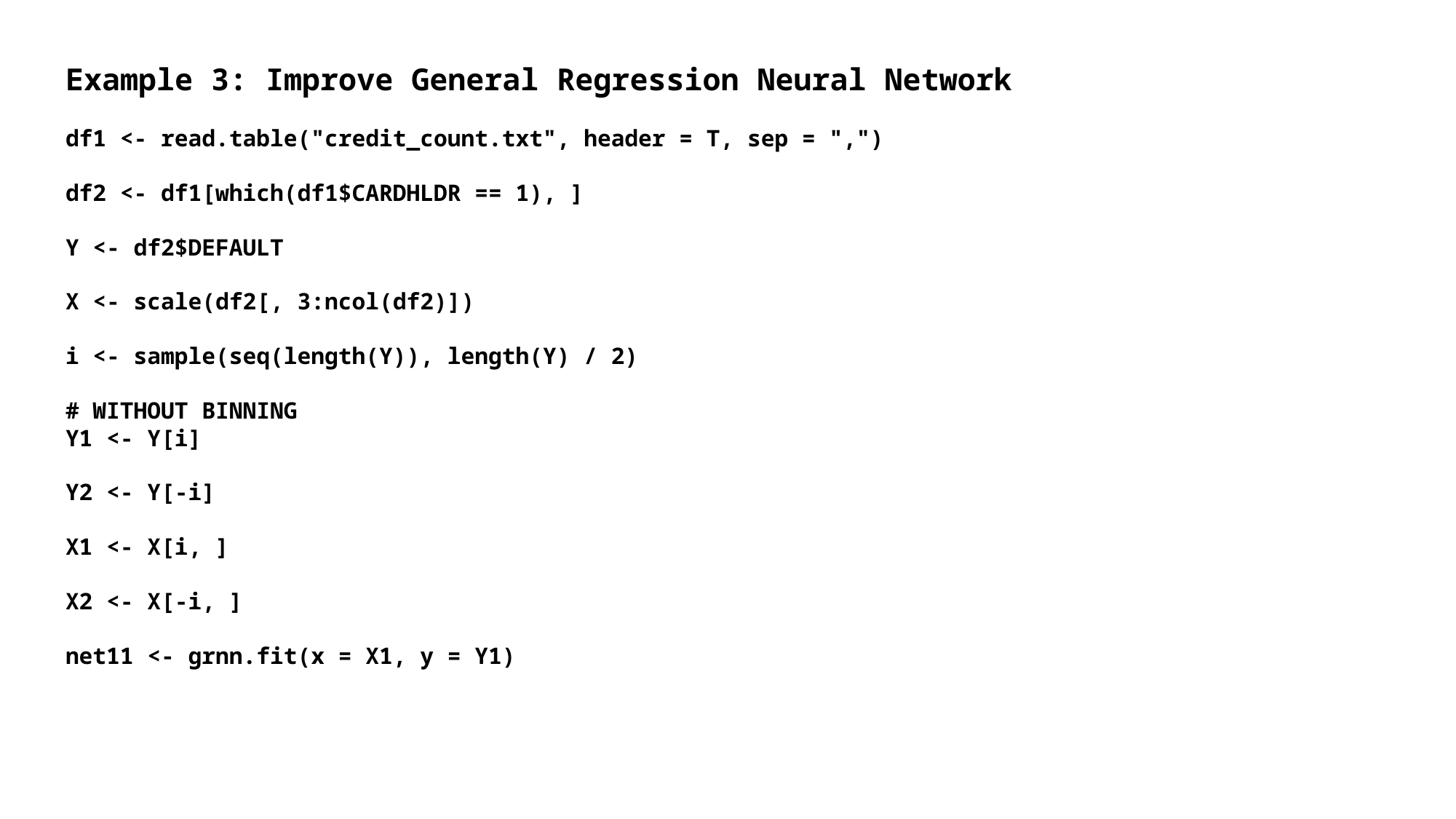

# Example 3: Improve General Regression Neural Network df1 <- read.table("credit_count.txt", header = T, sep = ",") df2 <- df1[which(df1$CARDHLDR == 1), ] Y <- df2$DEFAULT X <- scale(df2[, 3:ncol(df2)]) i <- sample(seq(length(Y)), length(Y) / 2) # WITHOUT BINNING Y1 <- Y[i] Y2 <- Y[-i] X1 <- X[i, ] X2 <- X[-i, ] net11 <- grnn.fit(x = X1, y = Y1)